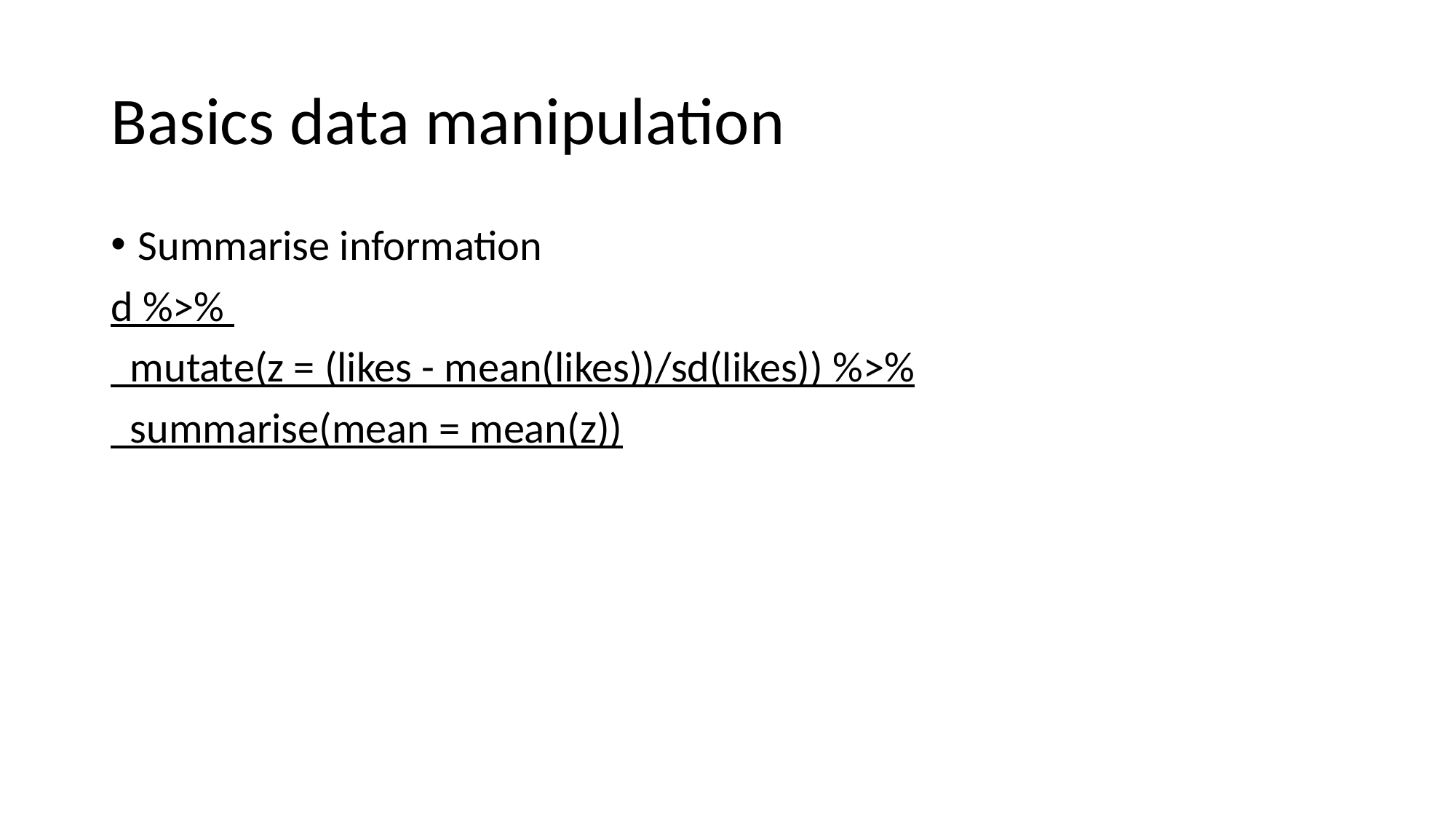

# Basics data manipulation
Summarise information
d %>%
  mutate(z = (likes - mean(likes))/sd(likes)) %>%
  summarise(mean = mean(z))